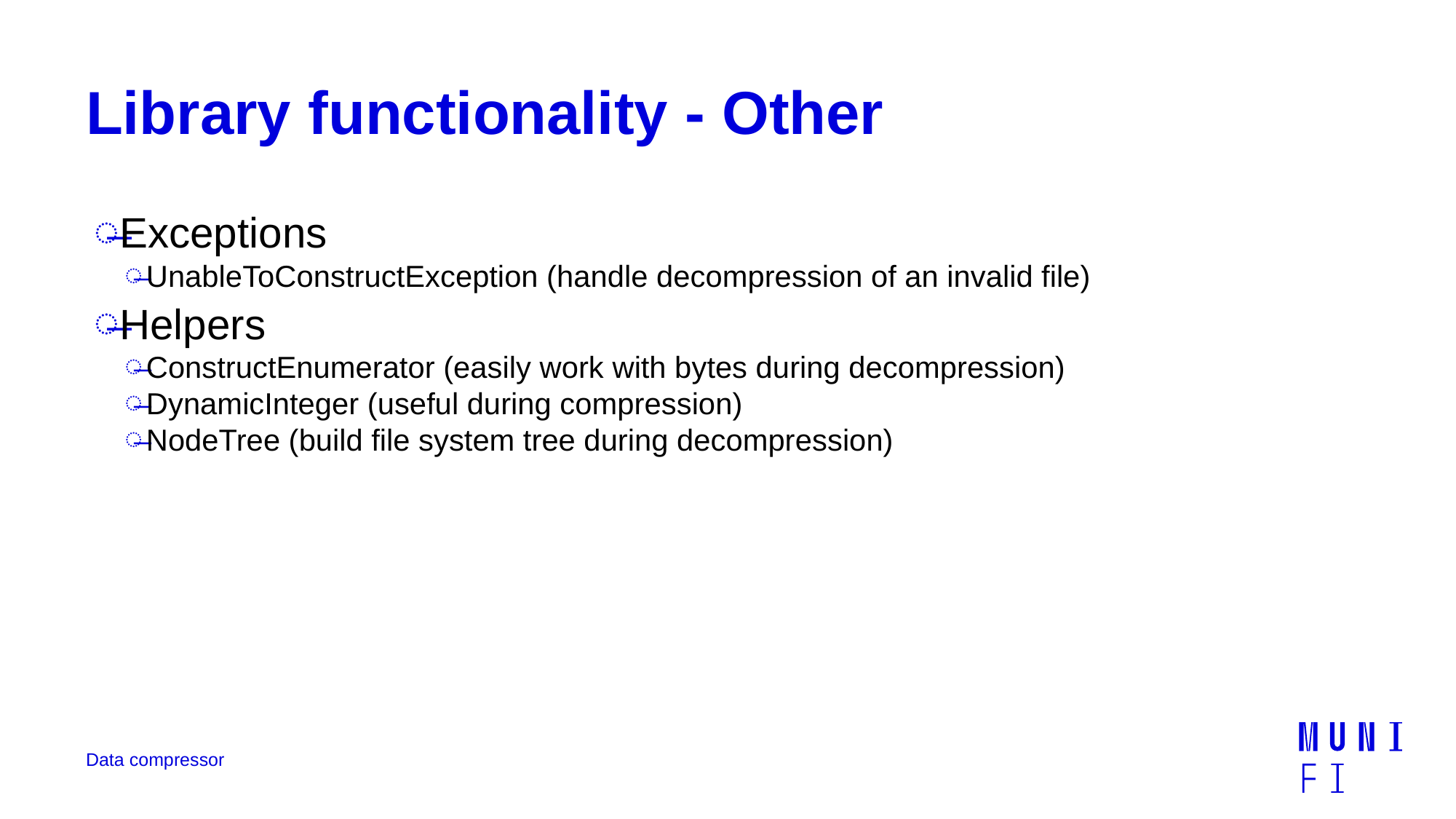

# Library functionality - Other
Exceptions
UnableToConstructException (handle decompression of an invalid file)
Helpers
ConstructEnumerator (easily work with bytes during decompression)
DynamicInteger (useful during compression)
NodeTree (build file system tree during decompression)
Data compressor